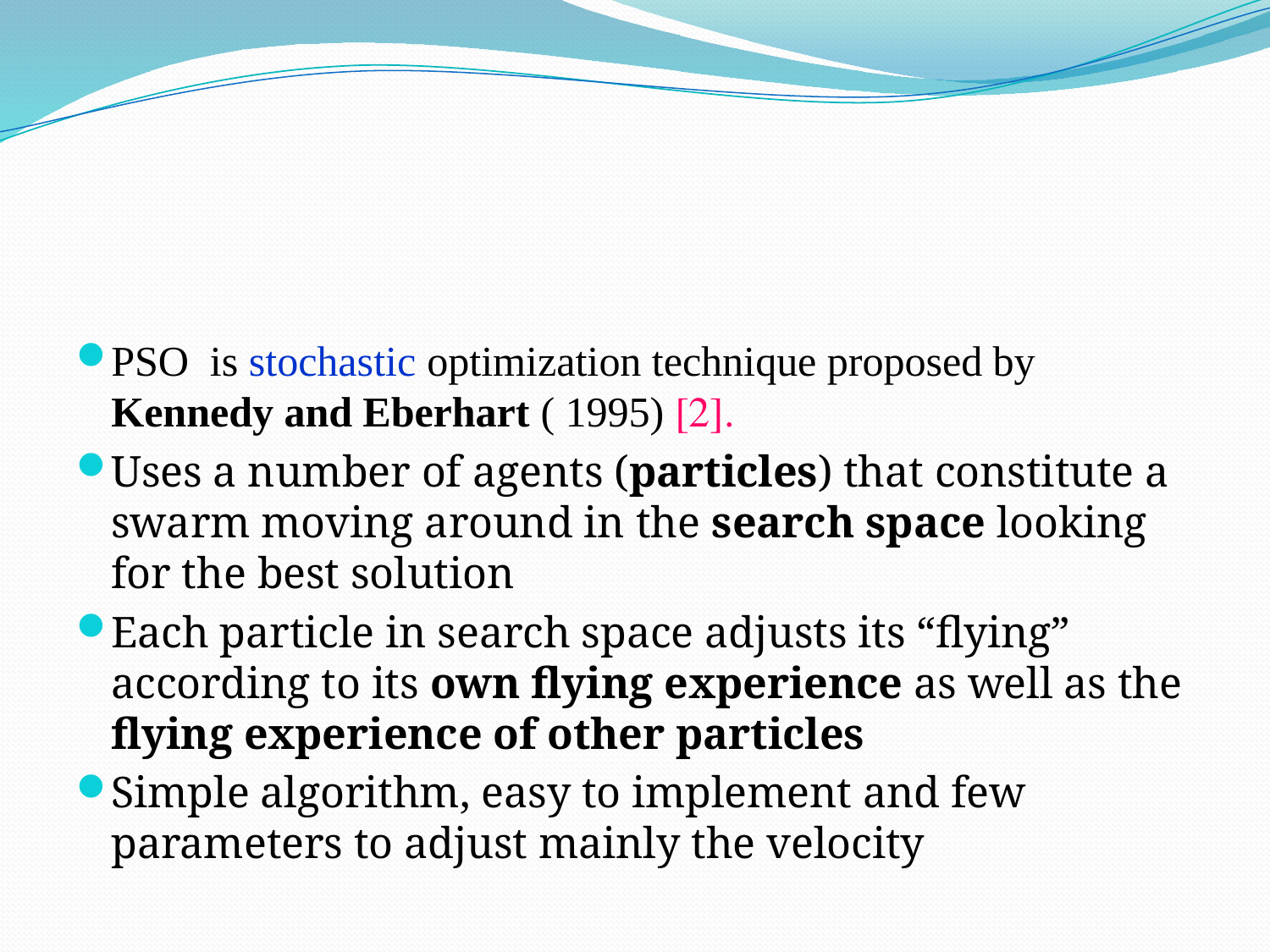

#

PSO  is stochastic optimization technique proposed by Kennedy and Eberhart ( 1995) [2].
Uses a number of agents (particles) that constitute a swarm moving around in the search space looking for the best solution
Each particle in search space adjusts its “flying” according to its own flying experience as well as the flying experience of other particles
Simple algorithm, easy to implement and few parameters to adjust mainly the velocity